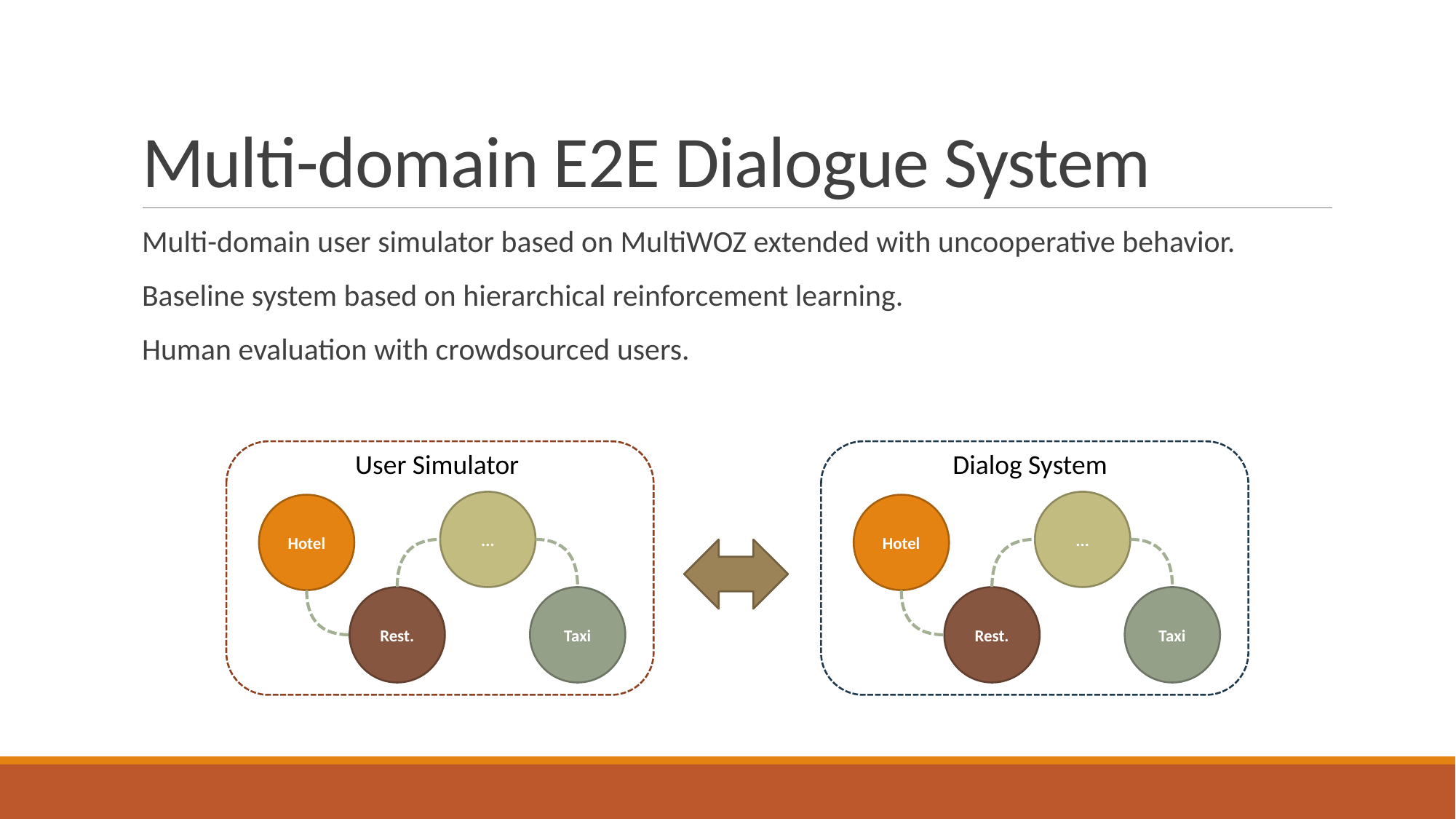

# Multi-domain E2E Dialogue System
Multi-domain user simulator based on MultiWOZ extended with uncooperative behavior.
Baseline system based on hierarchical reinforcement learning.
Human evaluation with crowdsourced users.

User Simulator

Dialog System
...
...
Hotel
Hotel

Rest.
Taxi
Rest.
Taxi